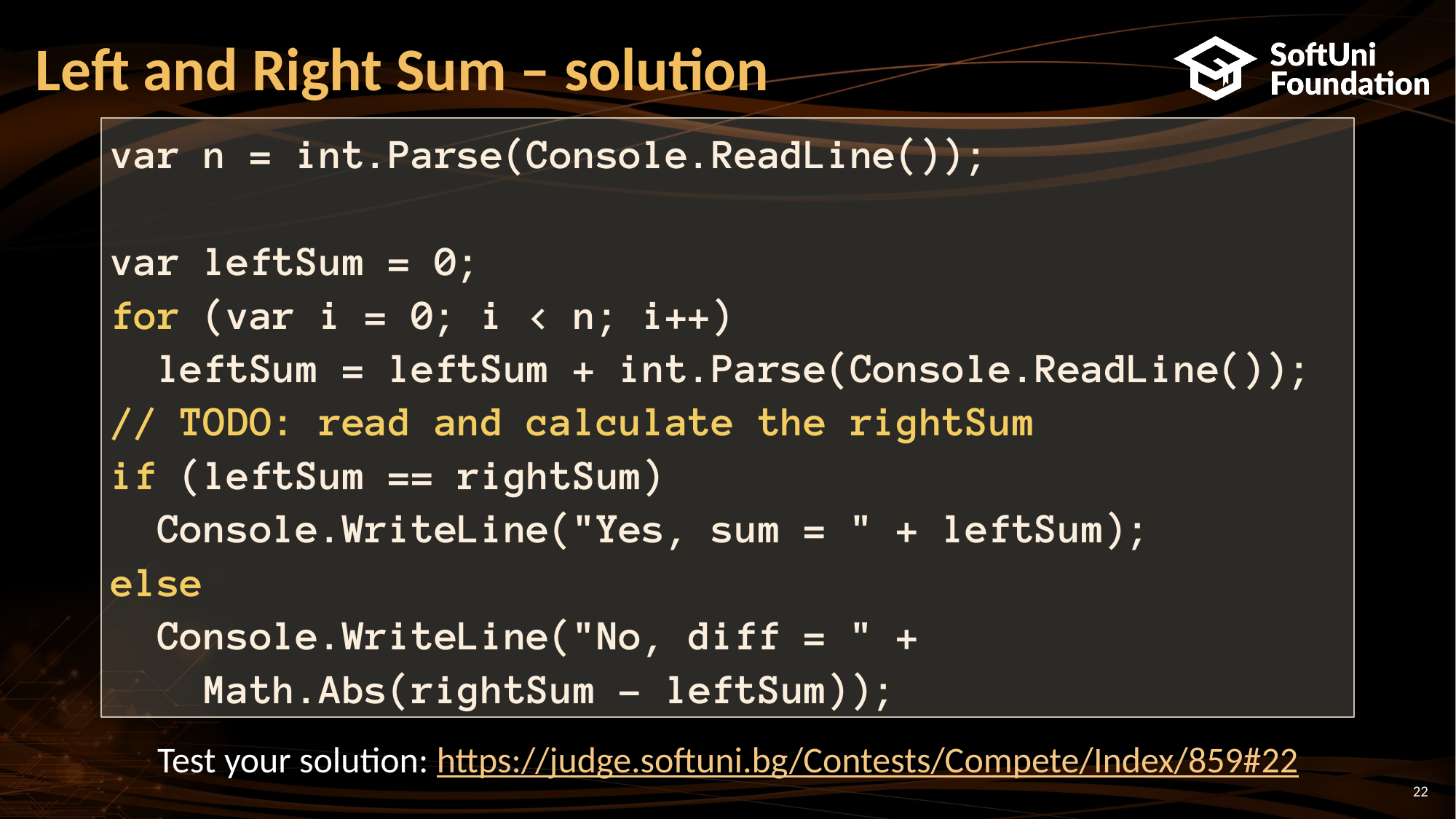

# Left and Right Sum – solution
var n = int.Parse(Console.ReadLine());

var leftSum = 0;
for (var i = 0; i < n; i++)
  leftSum = leftSum + int.Parse(Console.ReadLine());
// TODO: read and calculate the rightSum
if (leftSum == rightSum)
  Console.WriteLine("Yes, sum = " + leftSum);
else
  Console.WriteLine("No, diff = " +
    Math.Abs(rightSum - leftSum));
Test your solution: https://judge.softuni.bg/Contests/Compete/Index/859#22
22